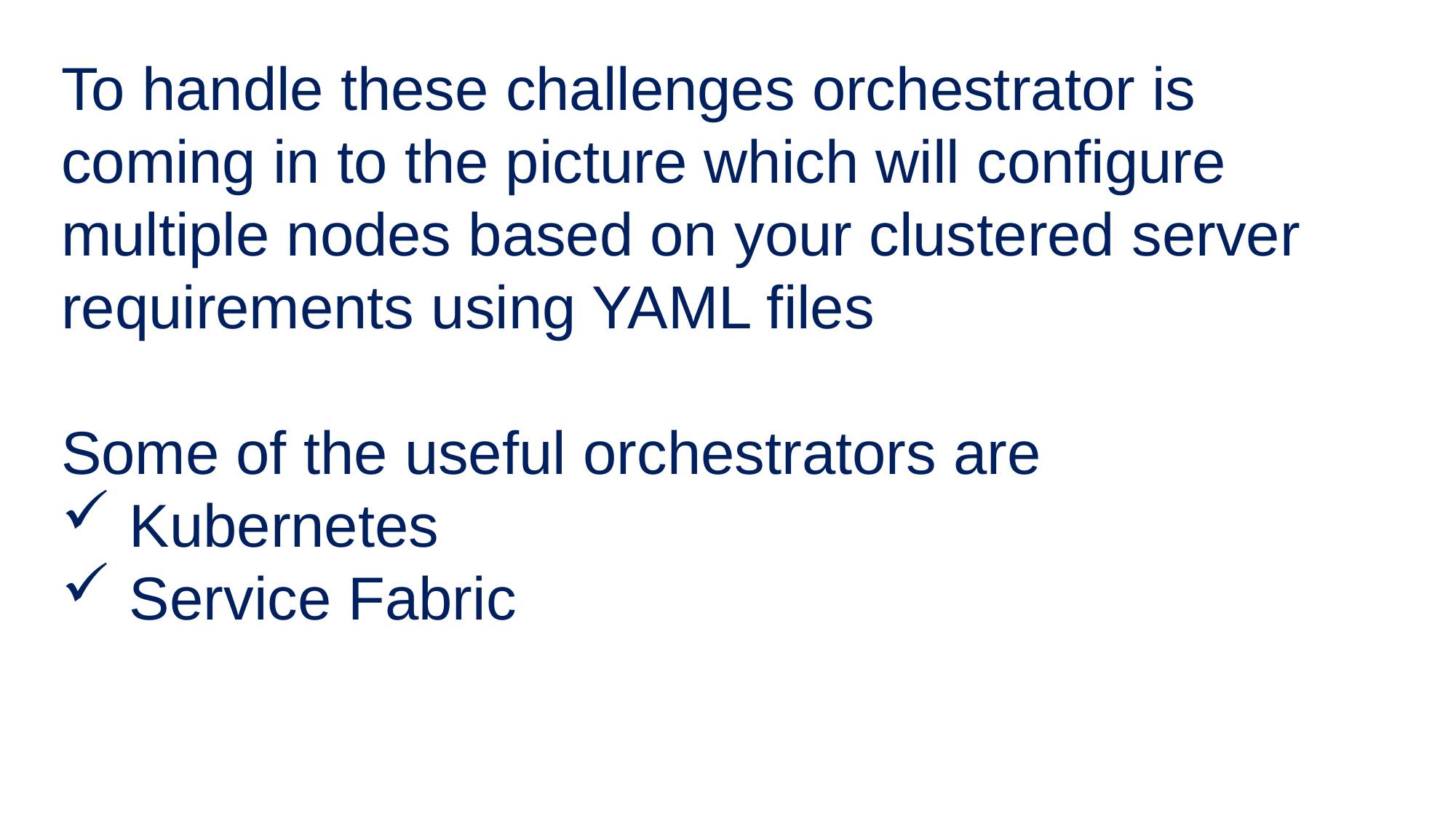

To handle these challenges orchestrator is coming in to the picture which will configure multiple nodes based on your clustered server requirements using YAML files

Some of the useful orchestrators are
Kubernetes
Service Fabric